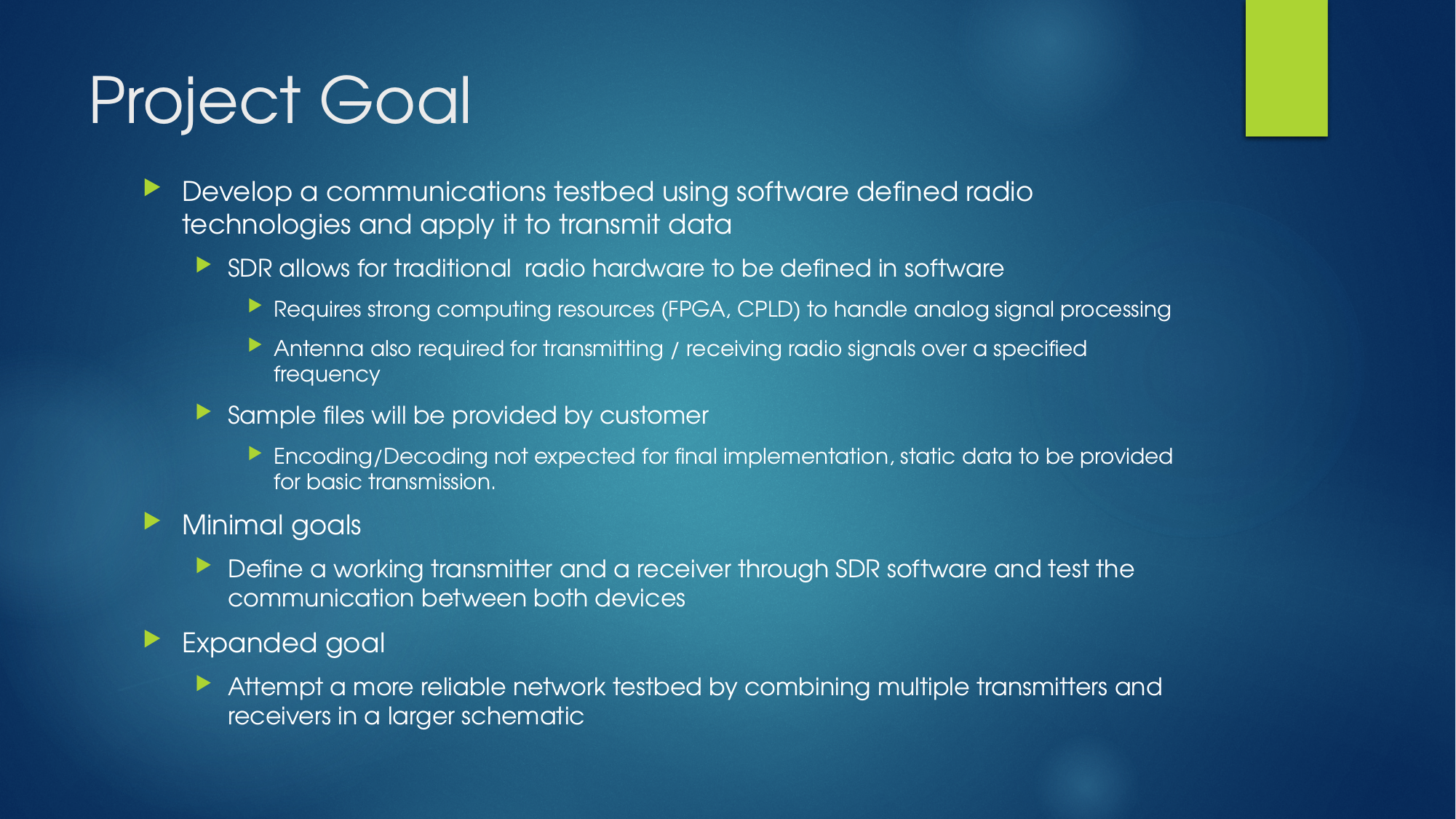

# Project Goal
Develop a communications testbed using software defined radio technologies and apply it to transmit data
SDR allows for traditional  radio hardware to be defined in software
Requires strong computing resources (FPGA, CPLD) to handle analog signal processing
Antenna also required for transmitting / receiving radio signals over a specified frequency
Sample files will be provided by customer
Encoding/Decoding not expected for final implementation, static data to be provided for basic transmission.
Minimal goals
Define a working transmitter and a receiver through SDR software and test the communication between both devices
Expanded goal
Attempt a more reliable network testbed by combining multiple transmitters and receivers in a larger schematic